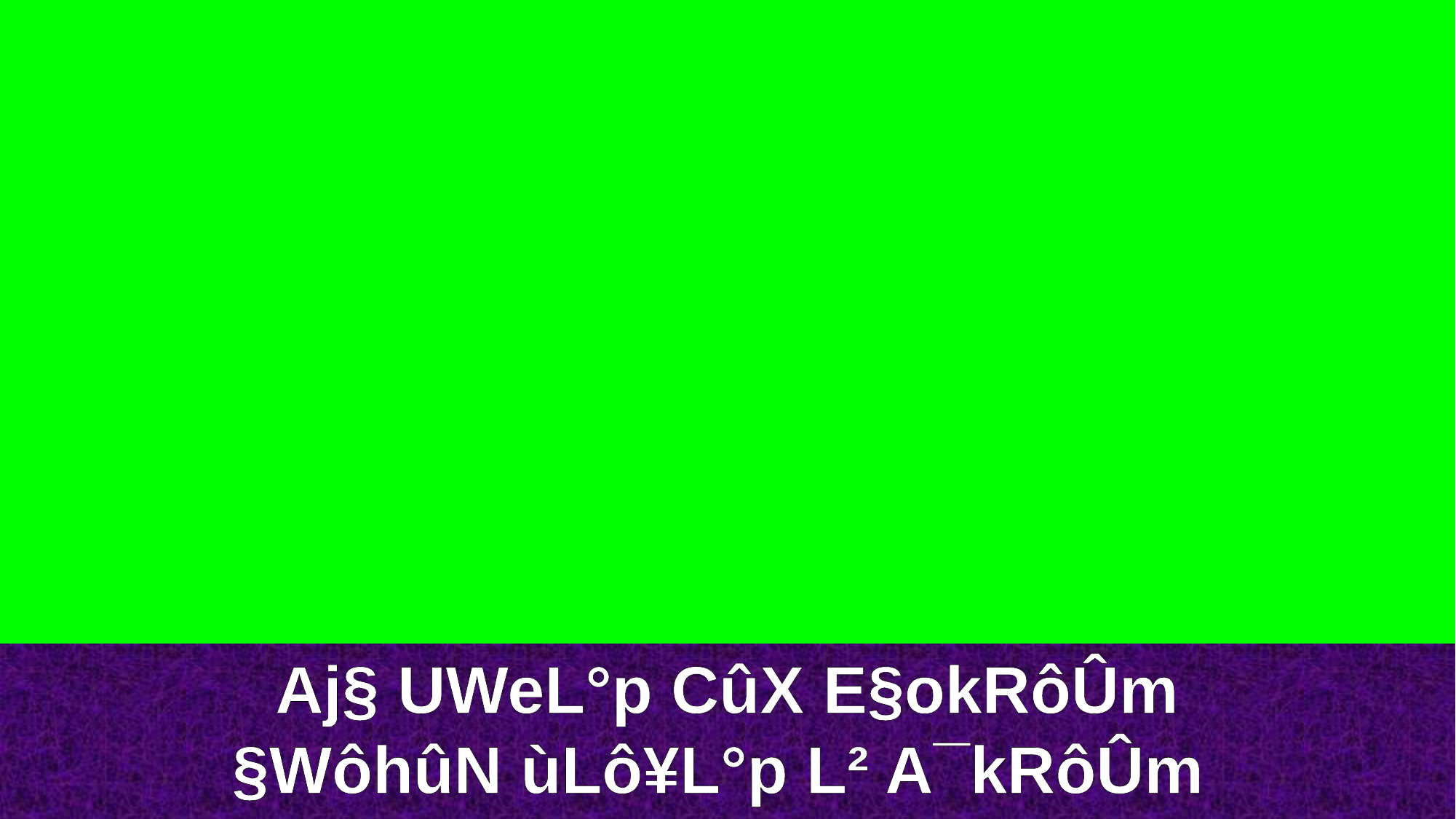

Aj§ UWeL°p CûX E§okRôÛm §WôhûN ùLô¥L°p L² A¯kRôÛm